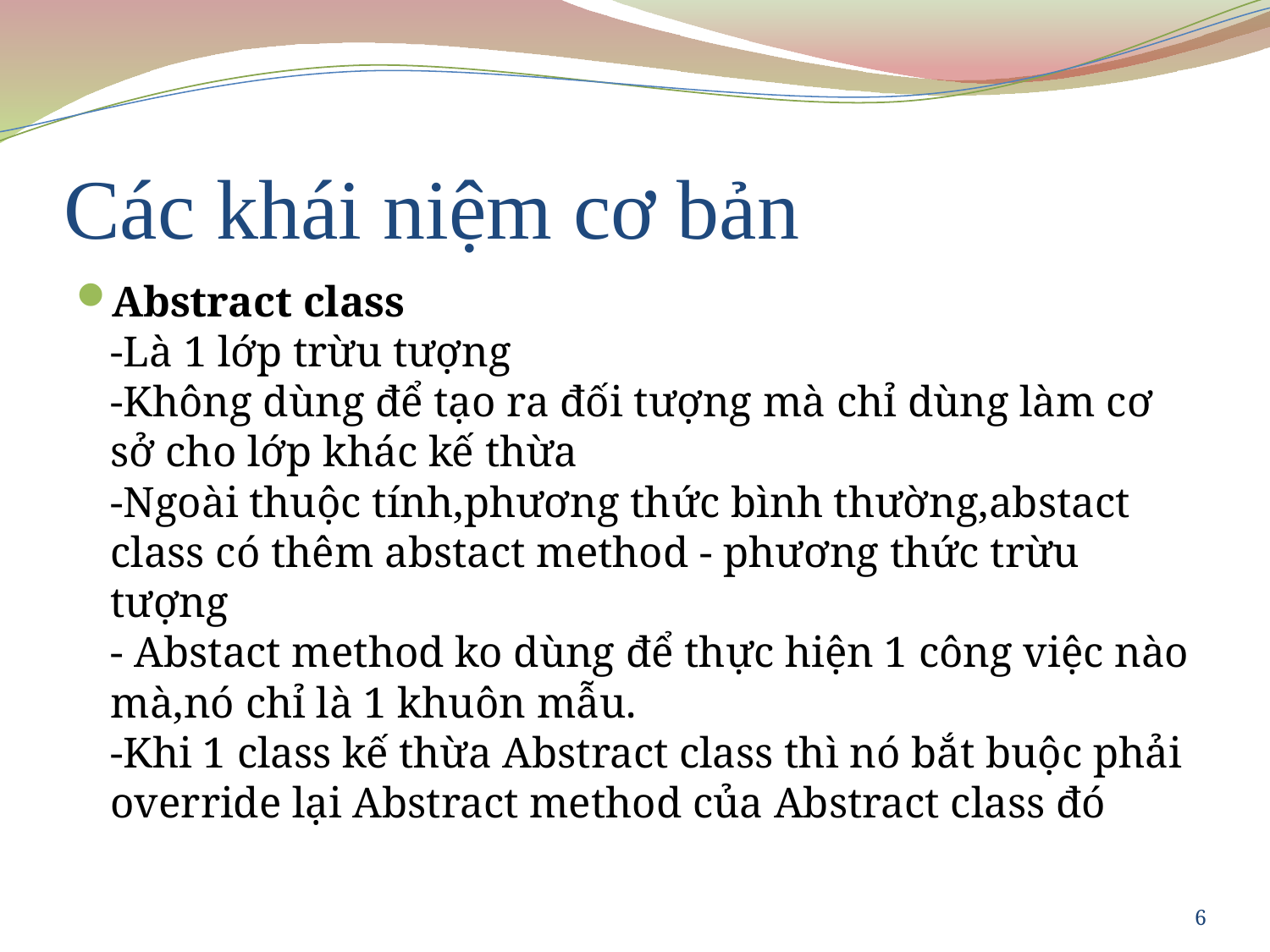

# Các khái niệm cơ bản
Abstract class
-Là 1 lớp trừu tượng
-Không dùng để tạo ra đối tượng mà chỉ dùng làm cơ sở cho lớp khác kế thừa
-Ngoài thuộc tính,phương thức bình thường,abstact class có thêm abstact method - phương thức trừu tượng
- Abstact method ko dùng để thực hiện 1 công việc nào mà,nó chỉ là 1 khuôn mẫu.
-Khi 1 class kế thừa Abstract class thì nó bắt buộc phải override lại Abstract method của Abstract class đó

6